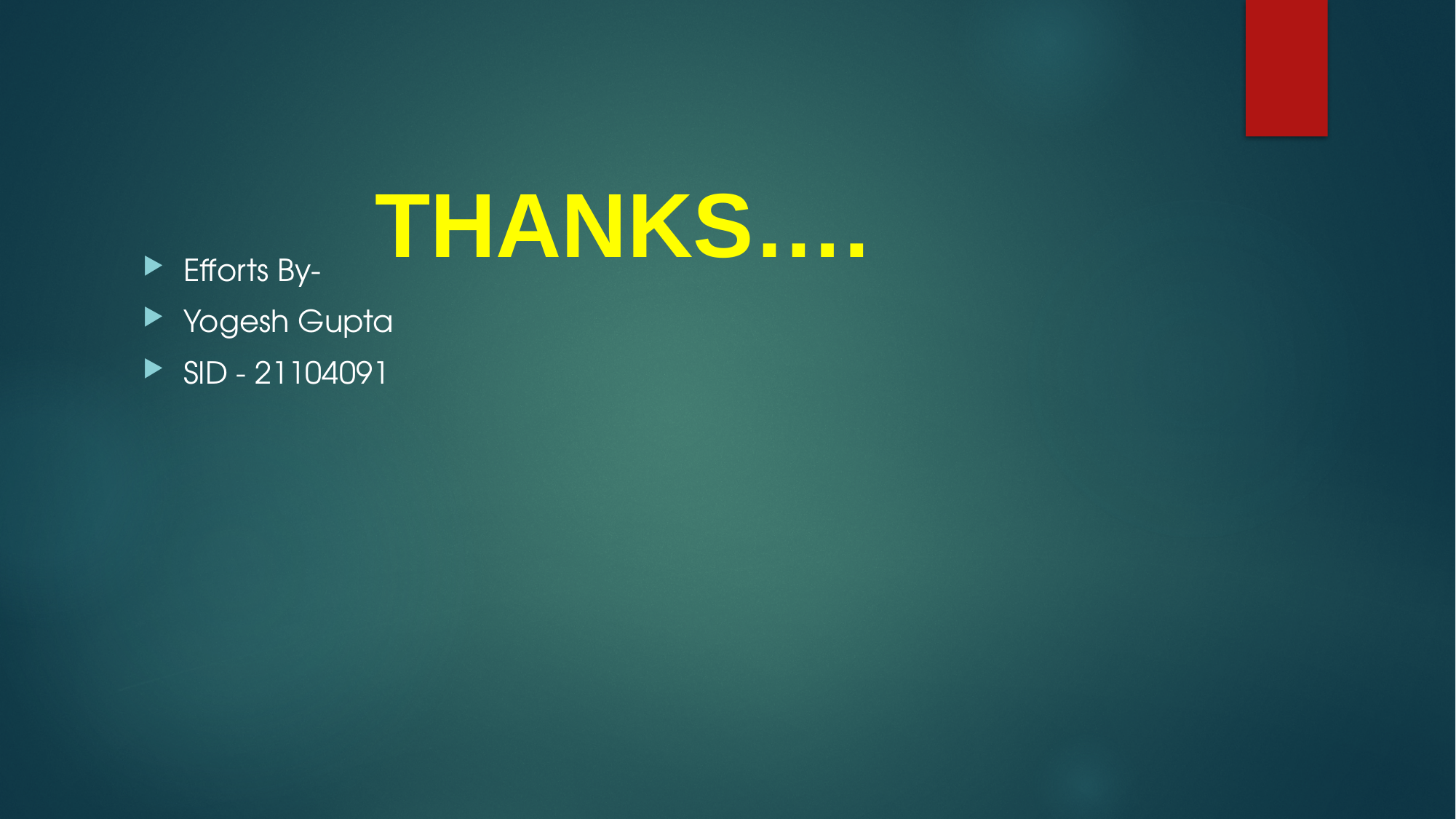

# THANKS….
Efforts By-
Yogesh Gupta
SID - 21104091